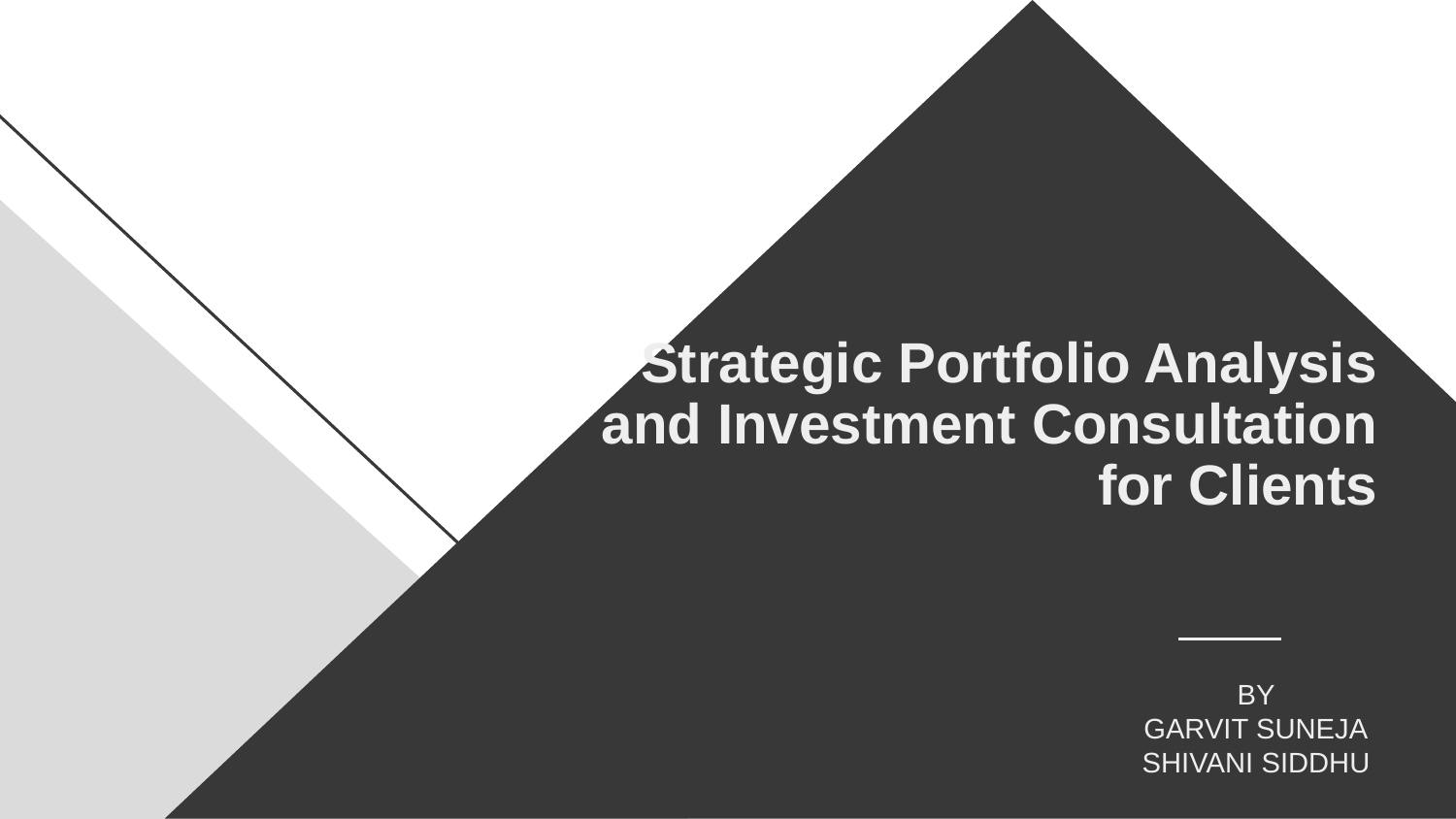

# Strategic Portfolio Analysis and Investment Consultation for Clients
BY
GARVIT SUNEJA
SHIVANI SIDDHU